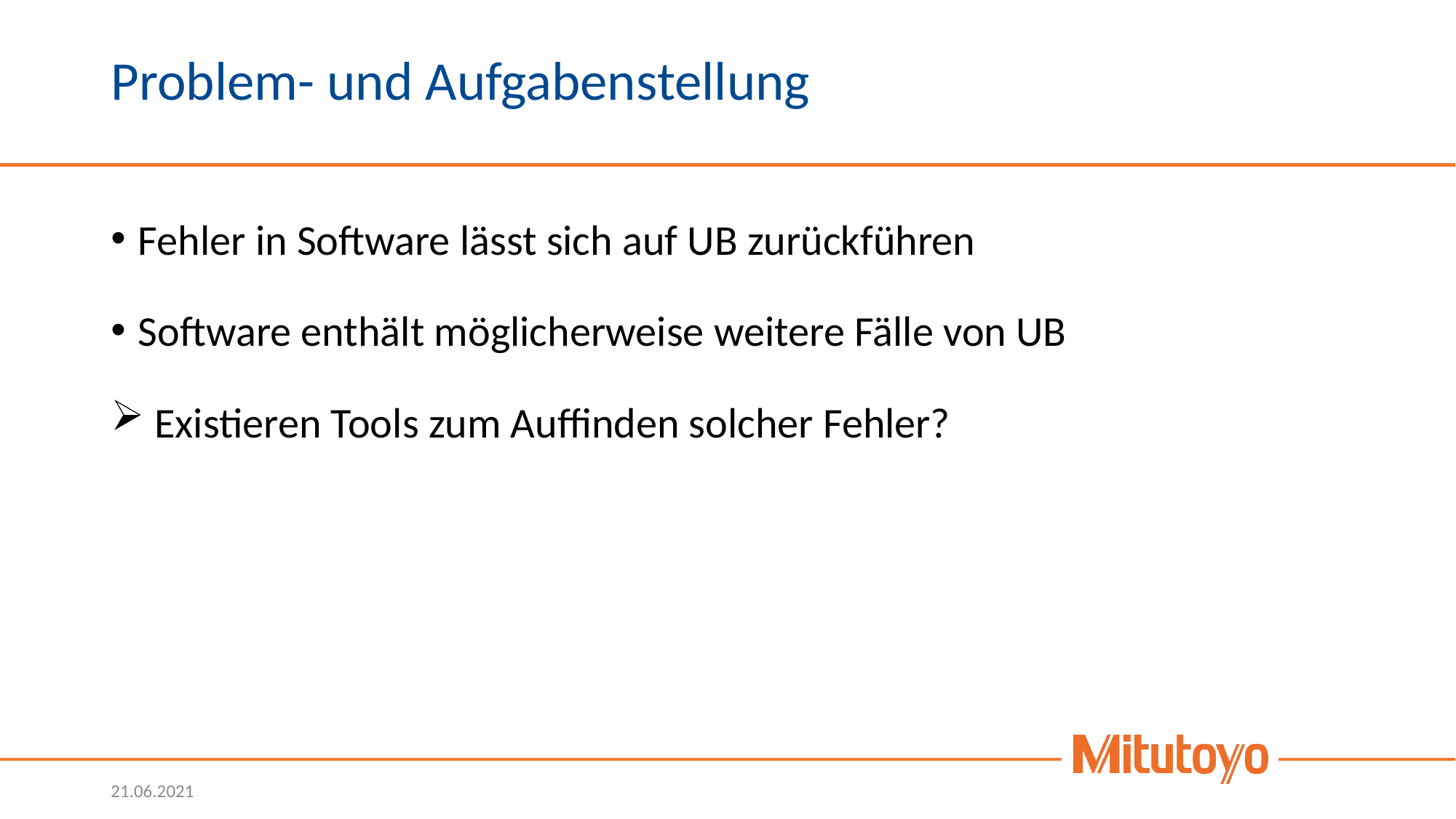

# Problem- und Aufgabenstellung
Fehler in Software lässt sich auf UB zurückführen
Software enthält möglicherweise weitere Fälle von UB
 Existieren Tools zum Auffinden solcher Fehler?
21.06.2021